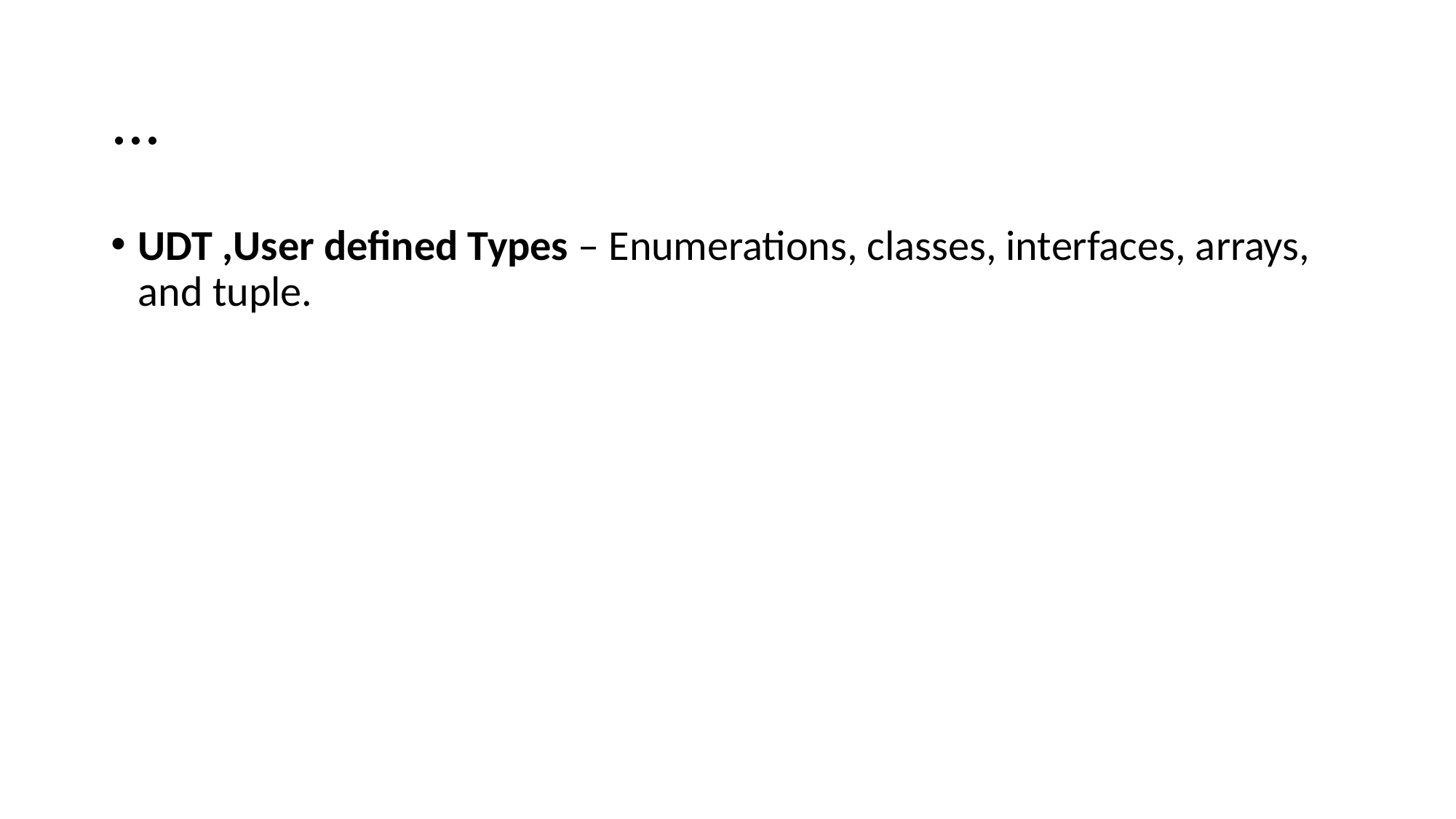

# ...
UDT ,User defined Types – Enumerations, classes, interfaces, arrays, and tuple.